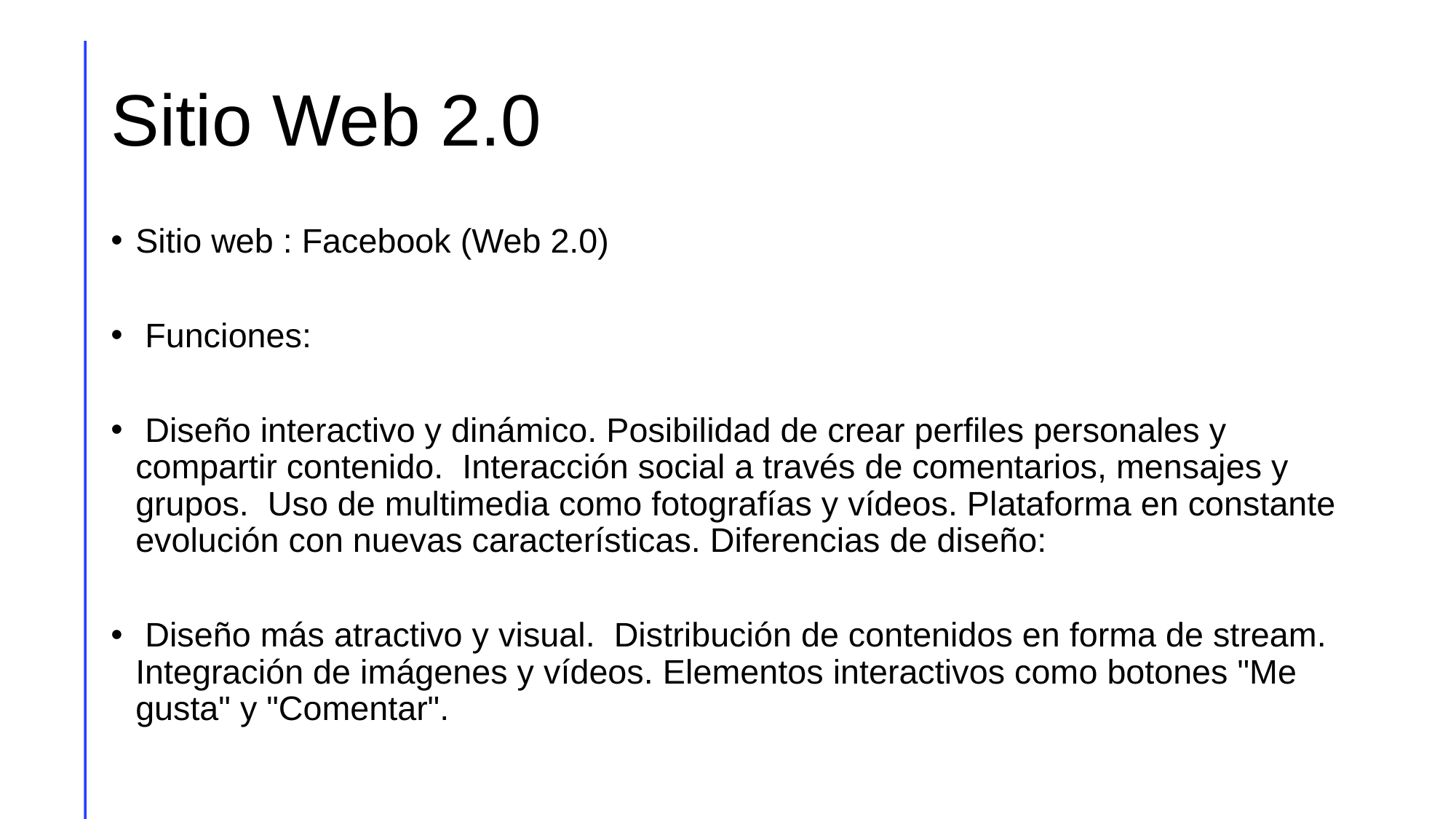

# Sitio Web 2.0
Sitio web : Facebook (Web 2.0)

 Funciones:

 Diseño interactivo y dinámico. Posibilidad de crear perfiles personales y compartir contenido.  Interacción social a través de comentarios, mensajes y grupos.  Uso de multimedia como fotografías y vídeos. Plataforma en constante evolución con nuevas características. Diferencias de diseño:

 Diseño más atractivo y visual.  Distribución de contenidos en forma de stream. Integración de imágenes y vídeos. Elementos interactivos como botones "Me gusta" y "Comentar".